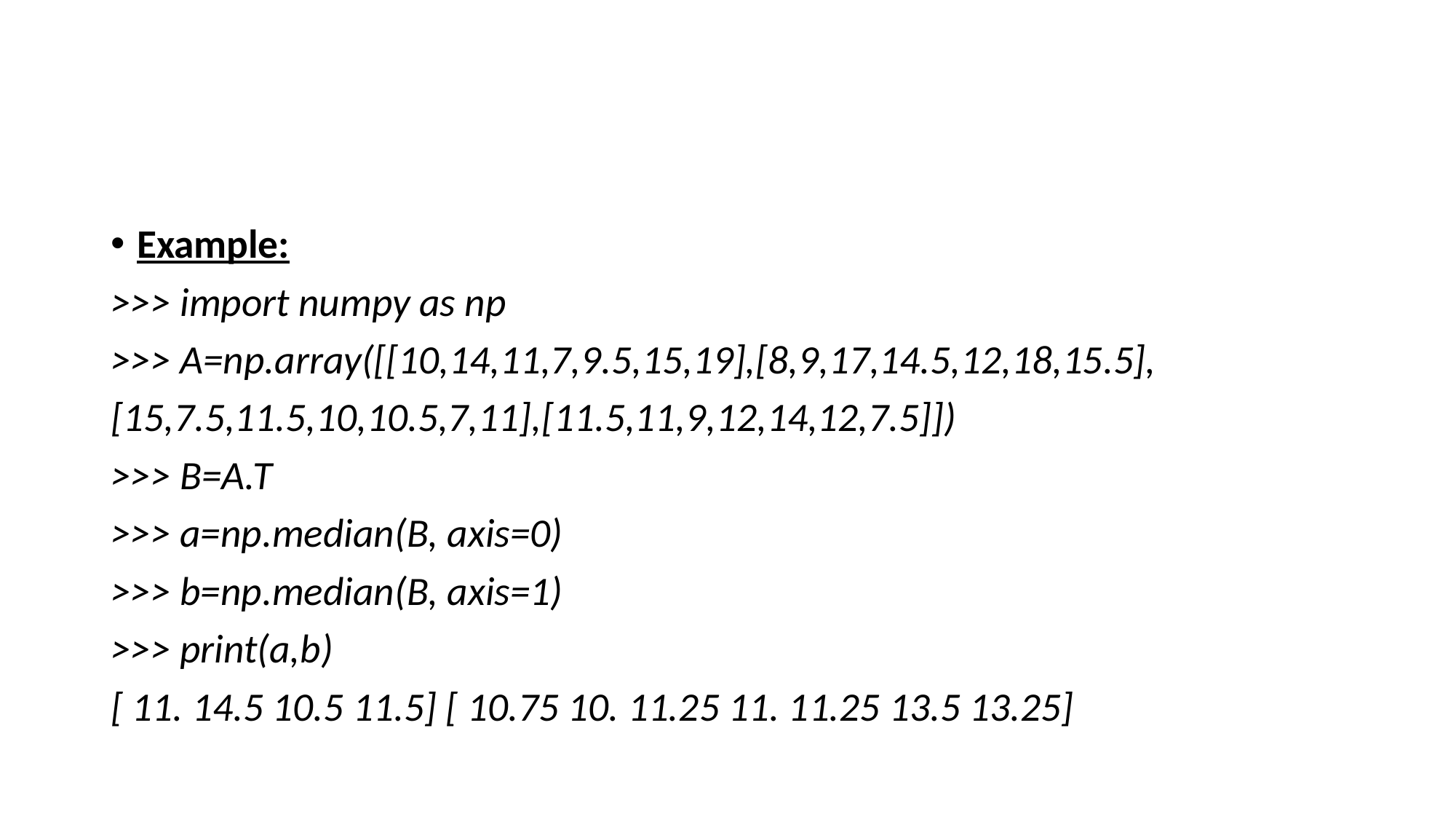

Example:
>>> import numpy as np
>>> A=np.array([[10,14,11,7,9.5,15,19],[8,9,17,14.5,12,18,15.5],
[15,7.5,11.5,10,10.5,7,11],[11.5,11,9,12,14,12,7.5]])
>>> B=A.T
>>> a=np.median(B, axis=0)
>>> b=np.median(B, axis=1)
>>> print(a,b)
[ 11. 14.5 10.5 11.5] [ 10.75 10. 11.25 11. 11.25 13.5 13.25]